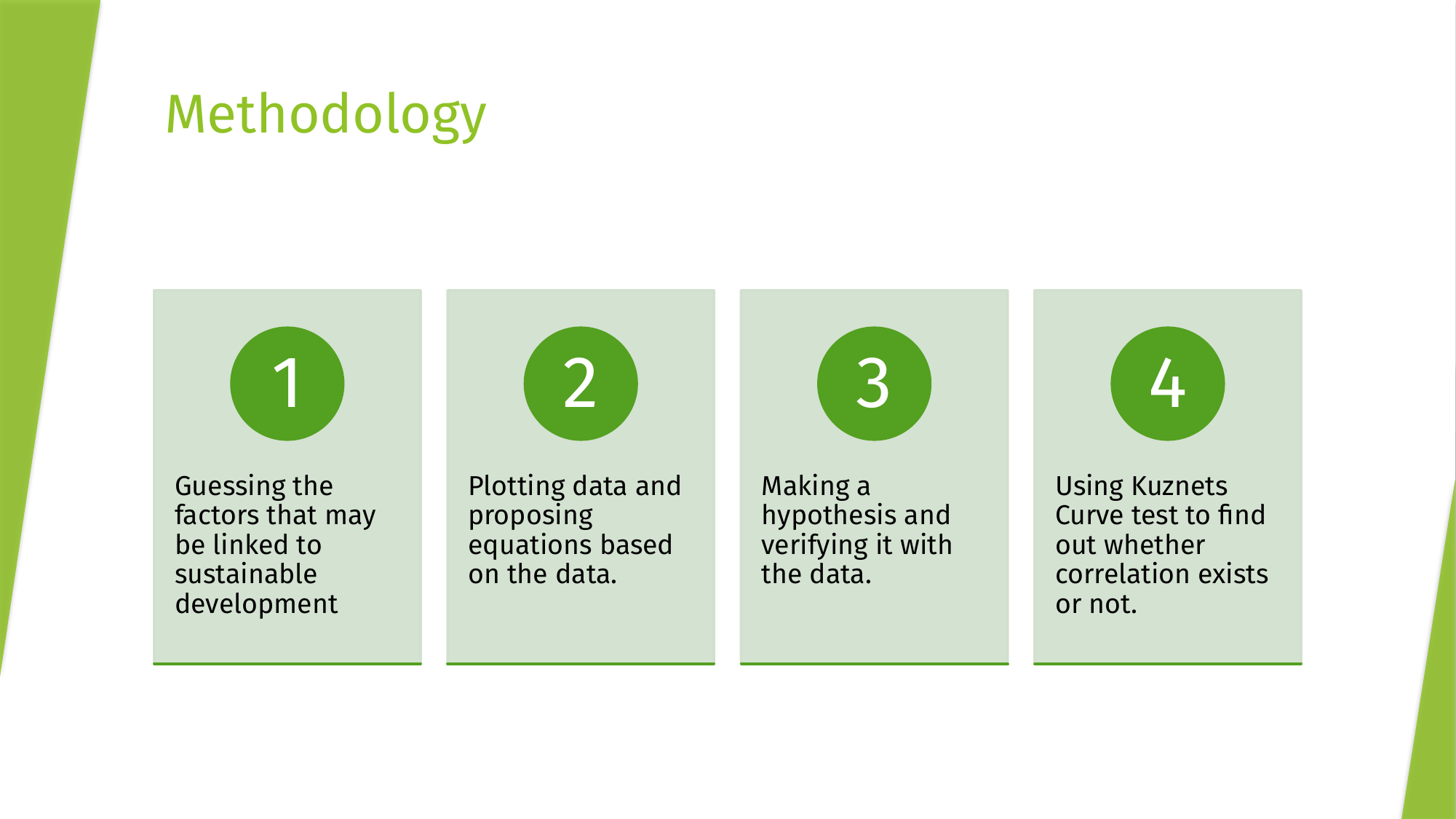

# Methodology
Guessing the factors that may be linked to sustainable development
1
Plotting data and proposing equations based on the data.
2
Making a hypothesis and verifying it with the data.
3
Using Kuznets Curve test to find out whether correlation exists or not.
4